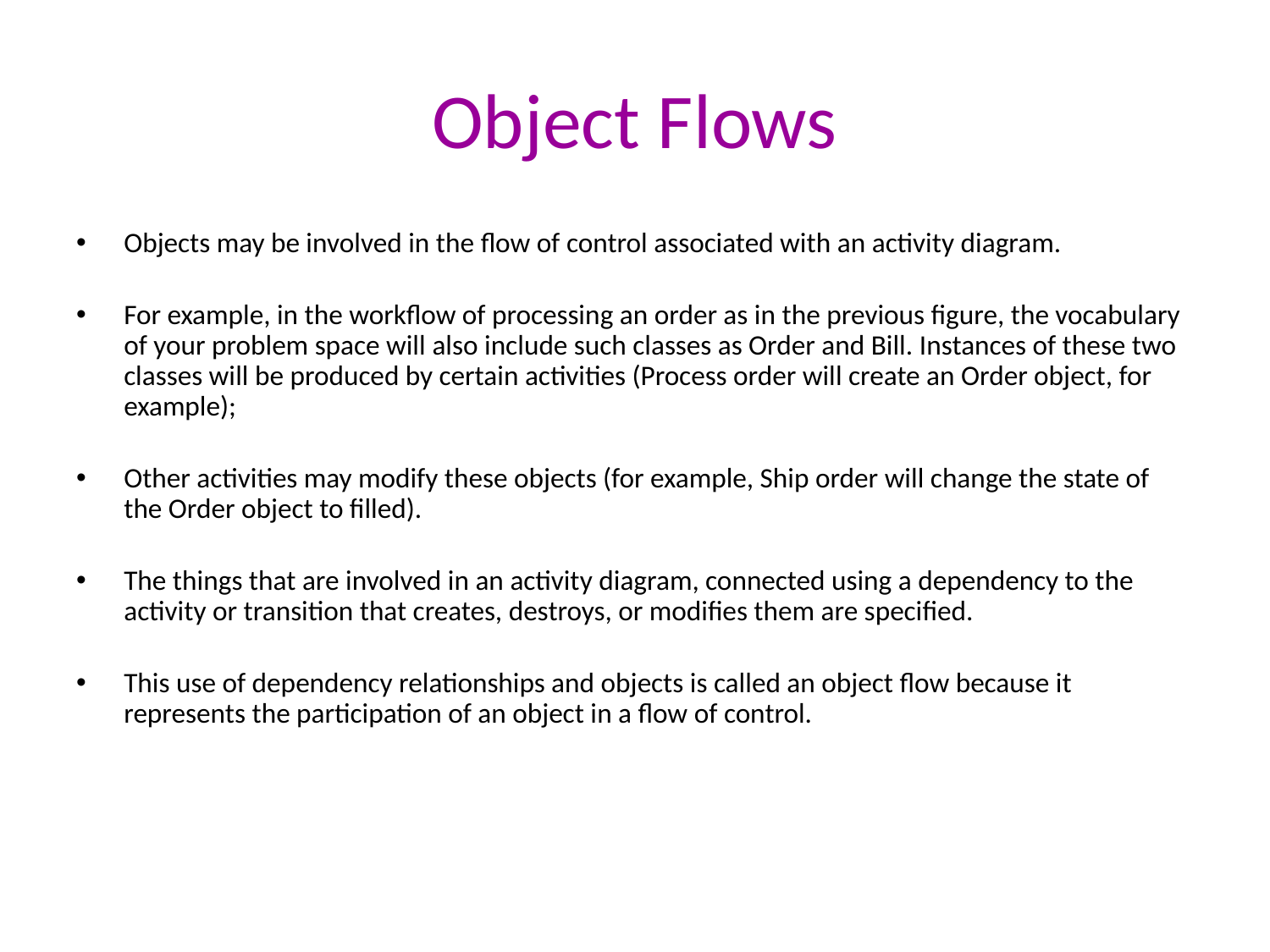

# Object Flows
Objects may be involved in the flow of control associated with an activity diagram.

For example, in the workflow of processing an order as in the previous figure, the vocabulary of your problem space will also include such classes as Order and Bill. Instances of these two classes will be produced by certain activities (Process order will create an Order object, for example);

Other activities may modify these objects (for example, Ship order will change the state of the Order object to filled).

The things that are involved in an activity diagram, connected using a dependency to the activity or transition that creates, destroys, or modifies them are specified.

This use of dependency relationships and objects is called an object flow because it represents the participation of an object in a flow of control.